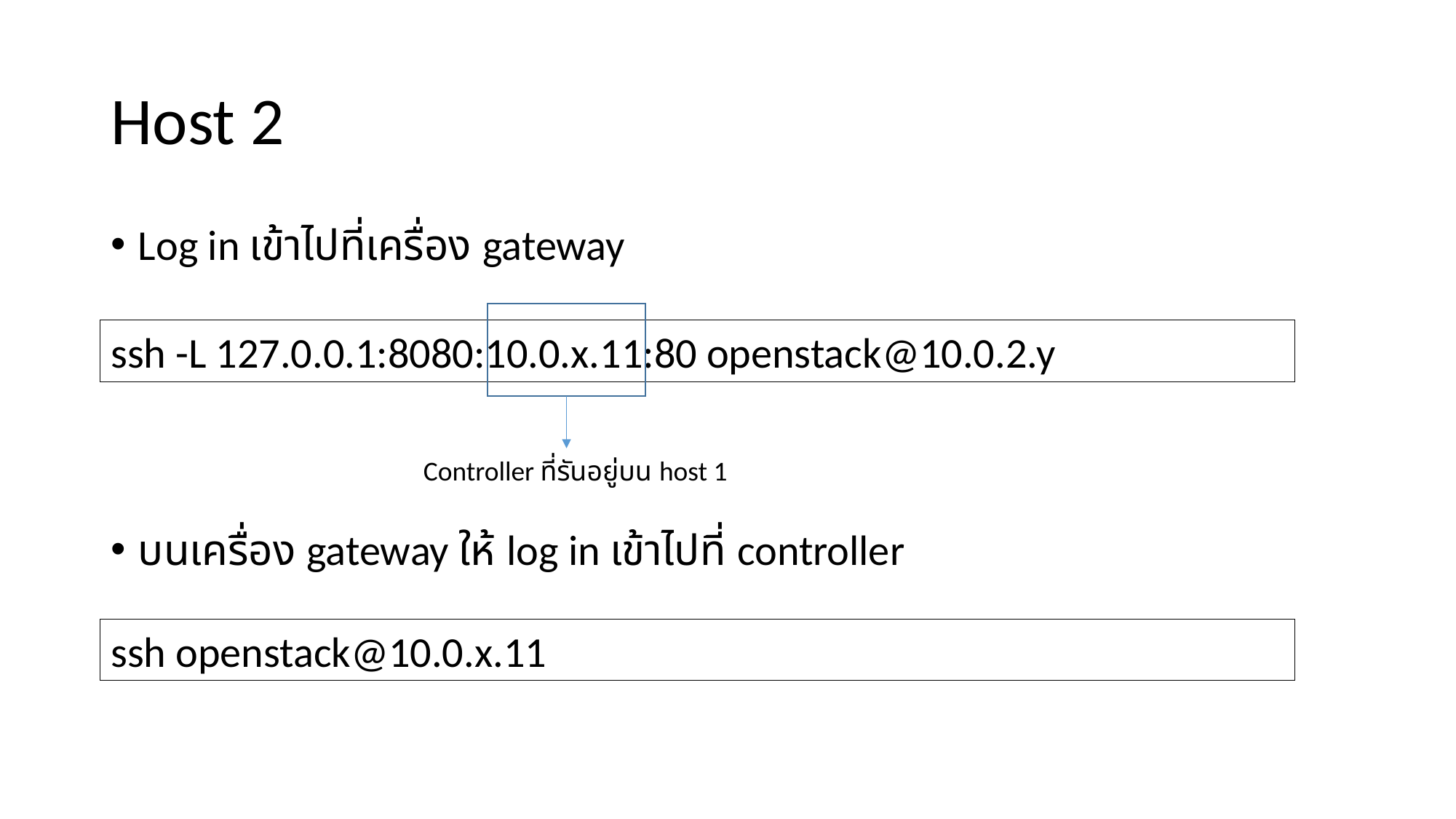

# Host 2
Log in เข้าไปที่เครื่อง gateway

บนเครื่อง gateway ให้ log in เข้าไปที่ controller

ssh -L 127.0.0.1:8080:10.0.x.11:80 openstack@10.0.2.y
Controller ที่รันอยู่บน host 1
ssh openstack@10.0.x.11